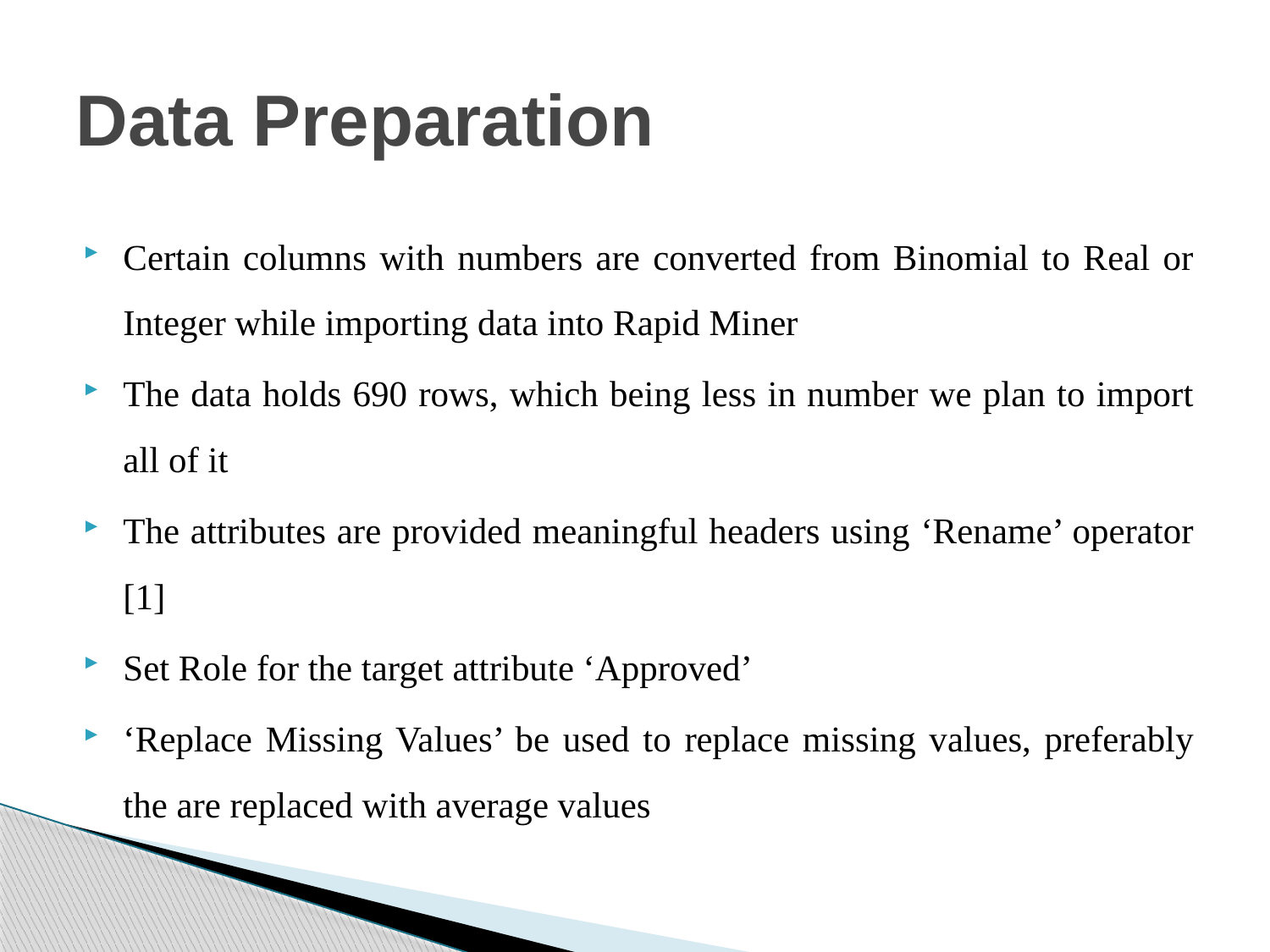

# Data Preparation
Certain columns with numbers are converted from Binomial to Real or Integer while importing data into Rapid Miner
The data holds 690 rows, which being less in number we plan to import all of it
The attributes are provided meaningful headers using ‘Rename’ operator [1]
Set Role for the target attribute ‘Approved’
‘Replace Missing Values’ be used to replace missing values, preferably the are replaced with average values